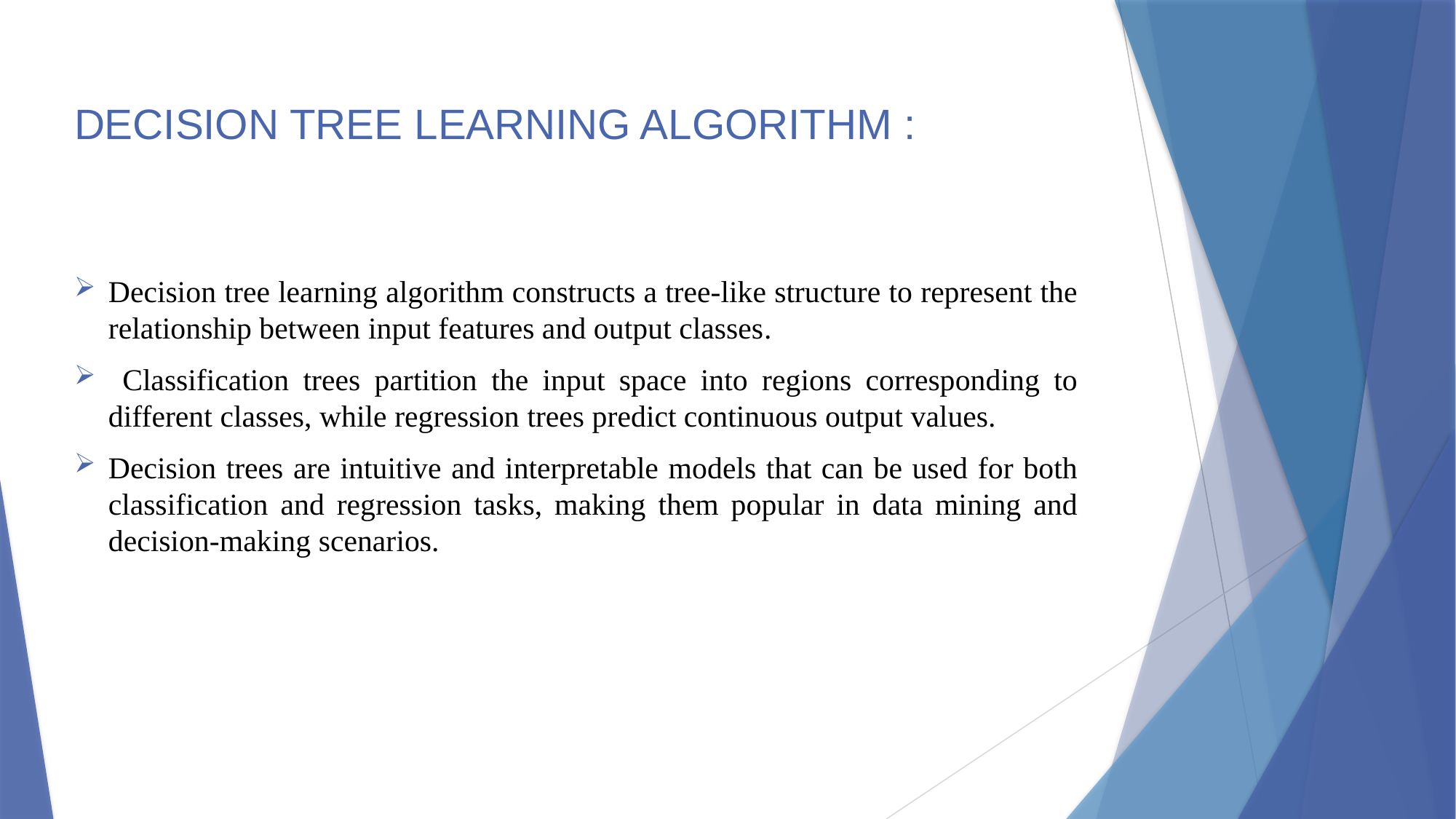

# DECISION TREE LEARNING ALGORITHM :
Decision tree learning algorithm constructs a tree-like structure to represent the relationship between input features and output classes.
 Classification trees partition the input space into regions corresponding to different classes, while regression trees predict continuous output values.
Decision trees are intuitive and interpretable models that can be used for both classification and regression tasks, making them popular in data mining and decision-making scenarios.